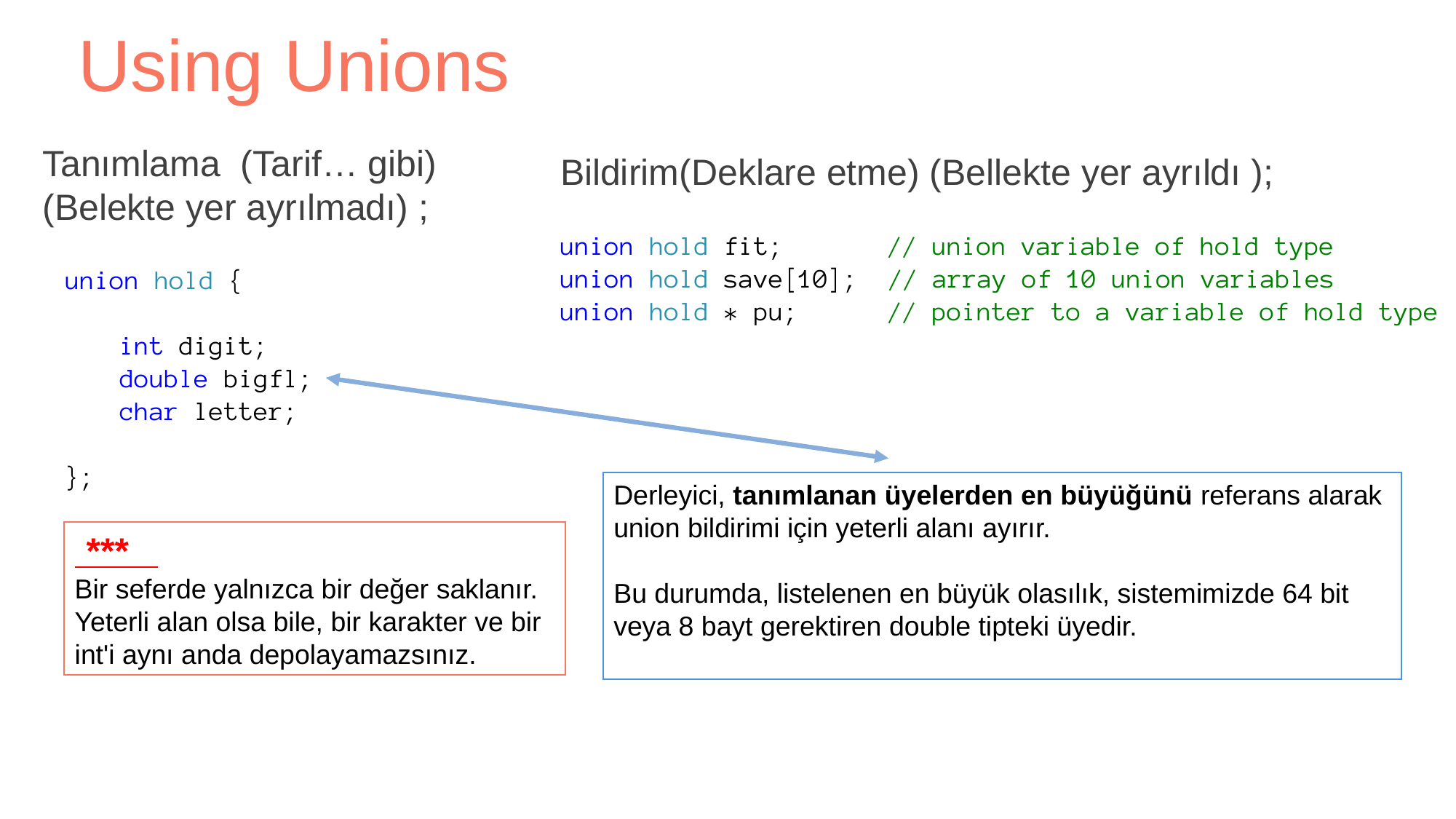

Using Unions
Tanımlama  (Tarif… gibi)
(Belekte yer ayrılmadı) ;
Bildirim(Deklare etme) (Bellekte yer ayrıldı );
union hold fit; 	// union variable of hold type
union hold save[10];  // array of 10 union variables
union hold * pu; 	// pointer to a variable of hold type
union hold {

int digit;
double bigfl;
char letter;

};
Derleyici, tanımlanan üyelerden en büyüğünü referans alarak union bildirimi için yeterli alanı ayırır.

Bu durumda, listelenen en büyük olasılık, sistemimizde 64 bit veya 8 bayt gerektiren double tipteki üyedir.

 ***
Bir seferde yalnızca bir değer saklanır.
Yeterli alan olsa bile, bir karakter ve bir int'i aynı anda depolayamazsınız.